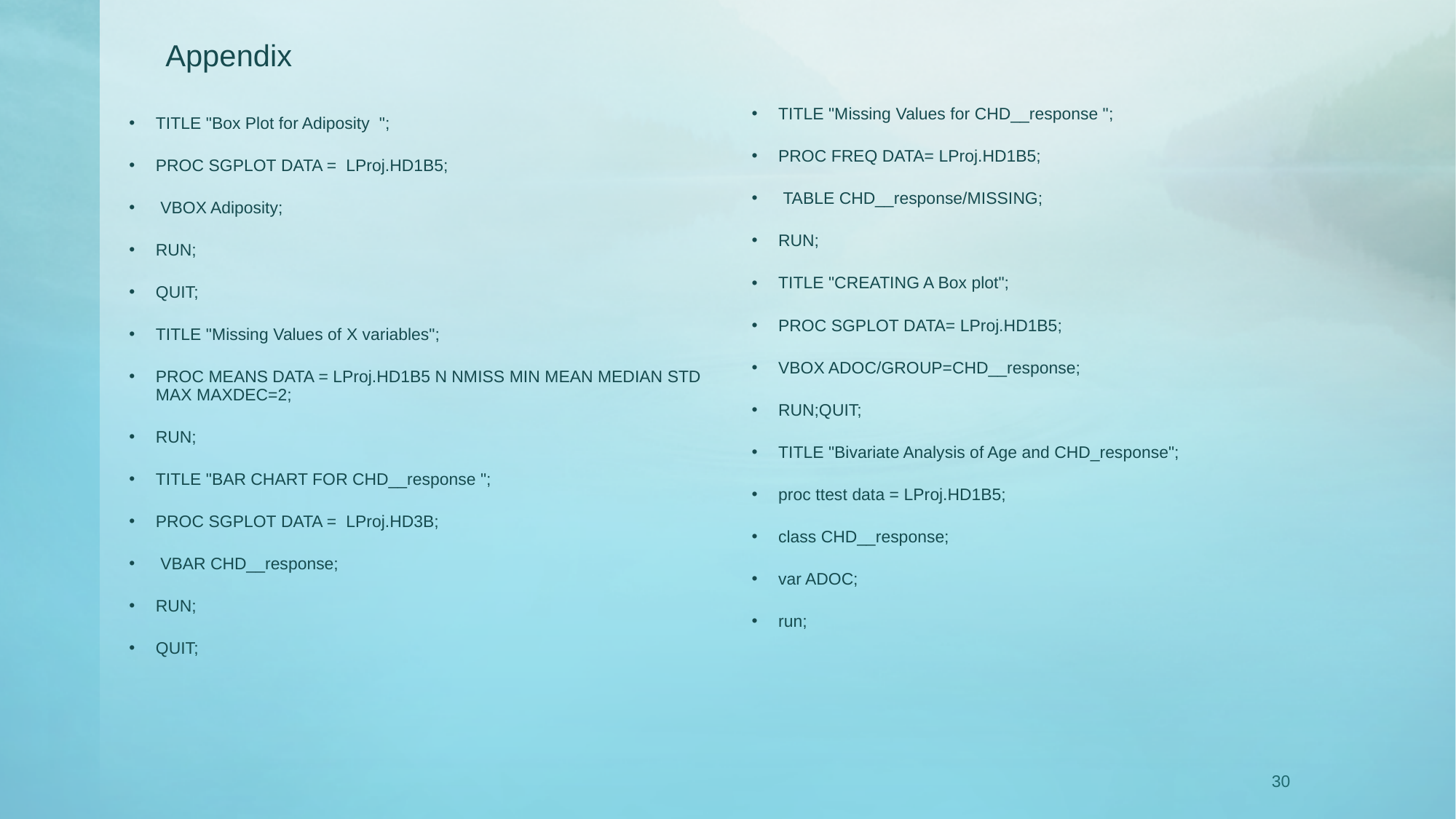

# Appendix
TITLE "Missing Values for CHD__response ";
PROC FREQ DATA= LProj.HD1B5;
 TABLE CHD__response/MISSING;
RUN;
TITLE "CREATING A Box plot";
PROC SGPLOT DATA= LProj.HD1B5;
VBOX ADOC/GROUP=CHD__response;
RUN;QUIT;
TITLE "Bivariate Analysis of Age and CHD_response";
proc ttest data = LProj.HD1B5;
class CHD__response;
var ADOC;
run;
TITLE "Box Plot for Adiposity  ";
PROC SGPLOT DATA =  LProj.HD1B5;
 VBOX Adiposity;
RUN;
QUIT;
TITLE "Missing Values of X variables";
PROC MEANS DATA = LProj.HD1B5 N NMISS MIN MEAN MEDIAN STD MAX MAXDEC=2;
RUN;
TITLE "BAR CHART FOR CHD__response ";
PROC SGPLOT DATA =  LProj.HD3B;
 VBAR CHD__response;
RUN;
QUIT;

30